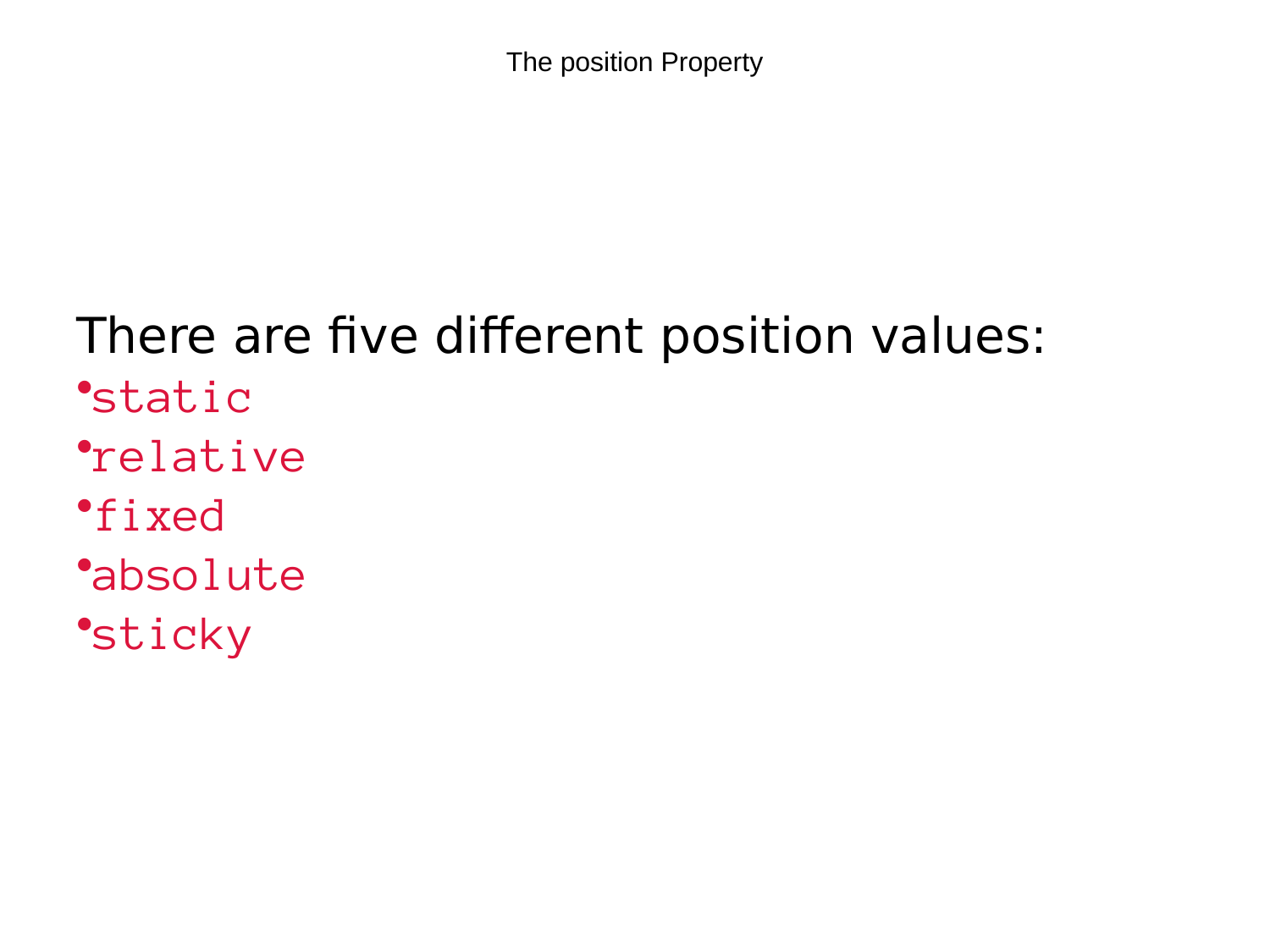

# The position Property
There are five different position values:
static
relative
fixed
absolute
sticky